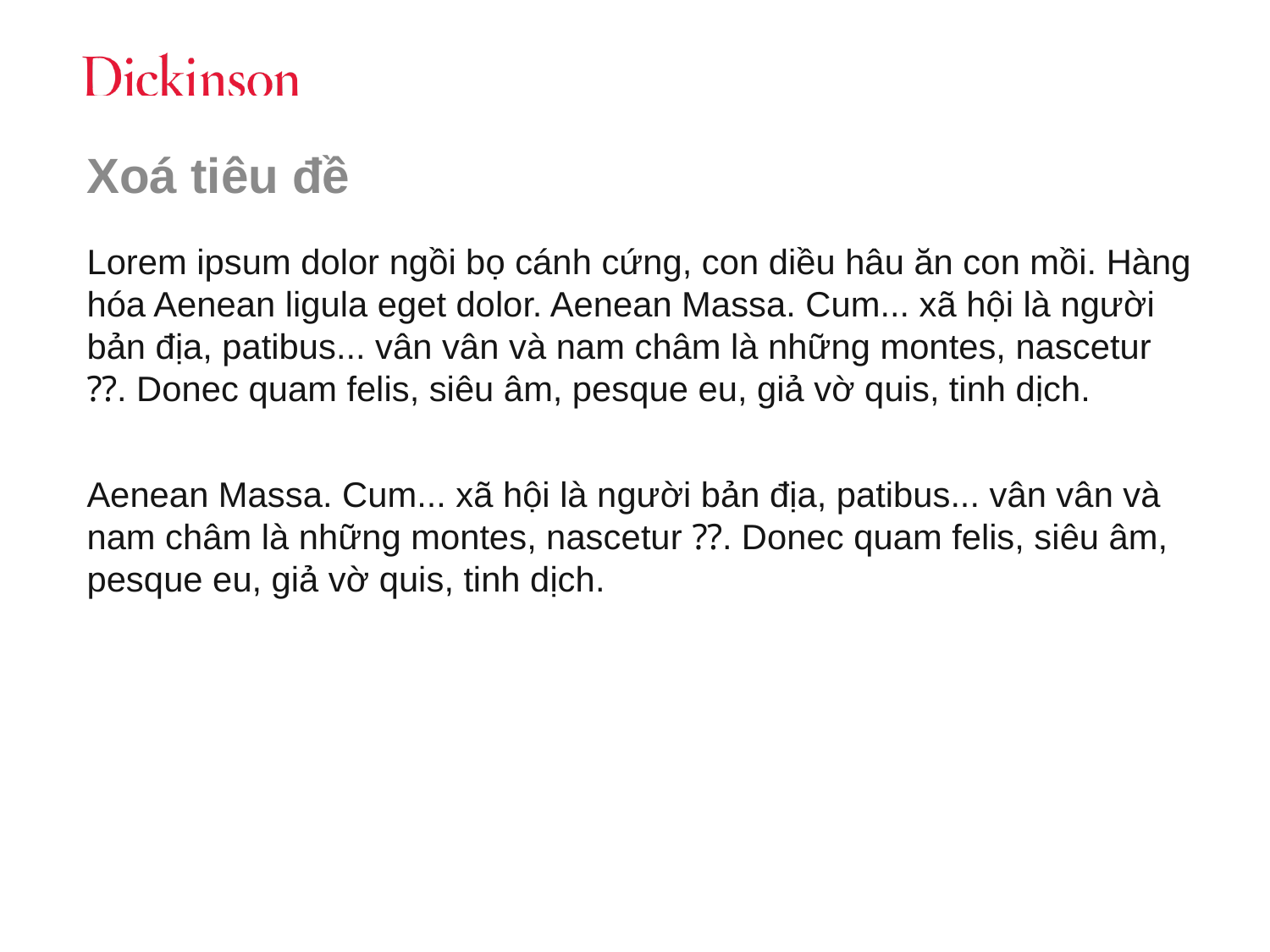

# Xoá tiêu đề
Lorem ipsum dolor ngồi bọ cánh cứng, con diều hâu ăn con mồi. Hàng hóa Aenean ligula eget dolor. Aenean Massa. Cum... xã hội là người bản địa, patibus... vân vân và nam châm là những montes, nascetur ⁇. Donec quam felis, siêu âm, pesque eu, giả vờ quis, tinh dịch.

Aenean Massa. Cum... xã hội là người bản địa, patibus... vân vân và nam châm là những montes, nascetur ⁇. Donec quam felis, siêu âm, pesque eu, giả vờ quis, tinh dịch.